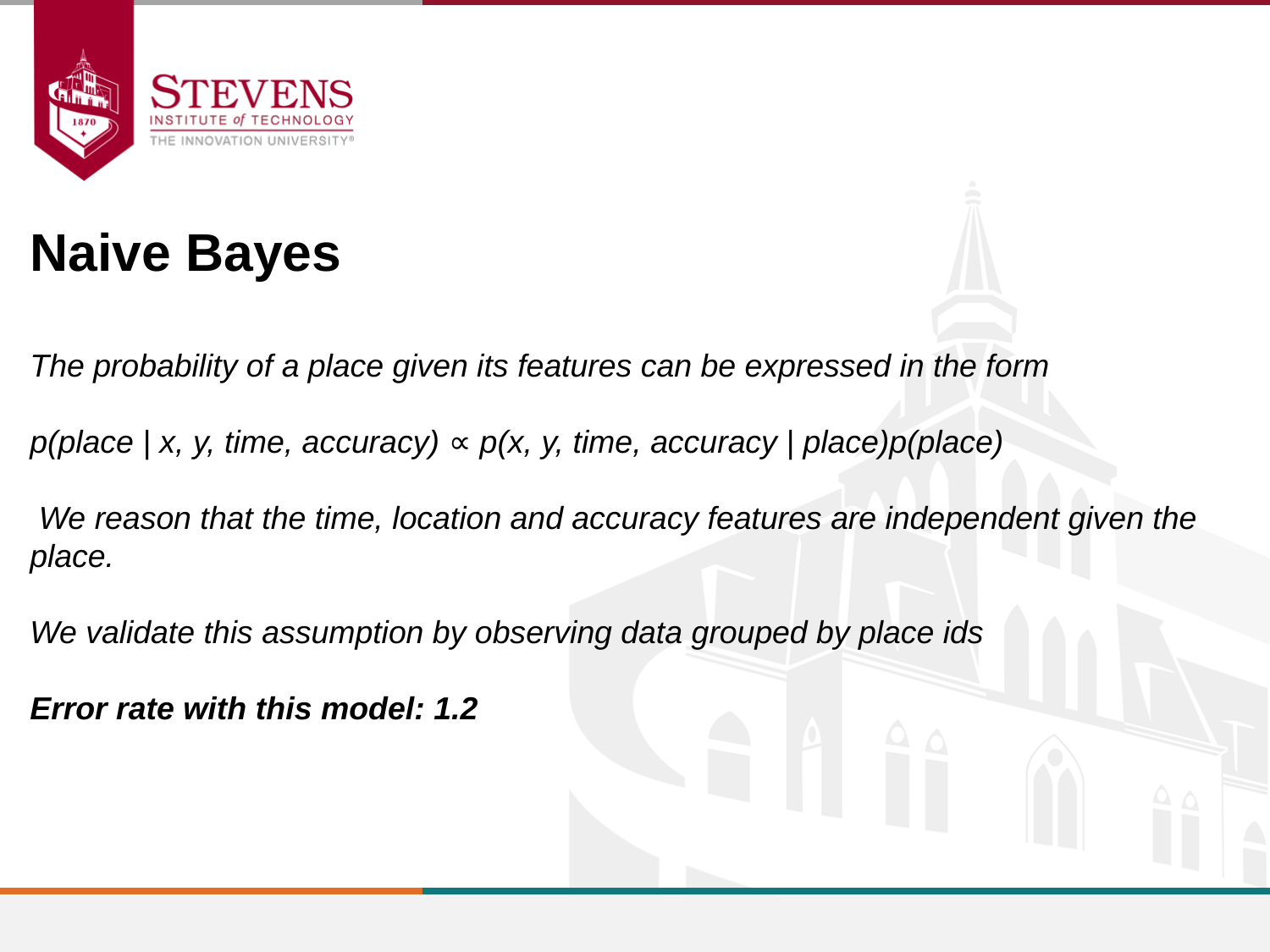

Naive Bayes

The probability of a place given its features can be expressed in the form

p(place | x, y, time, accuracy) ∝ p(x, y, time, accuracy | place)p(place)

 We reason that the time, location and accuracy features are independent given the place.

We validate this assumption by observing data grouped by place ids

Error rate with this model: 1.2